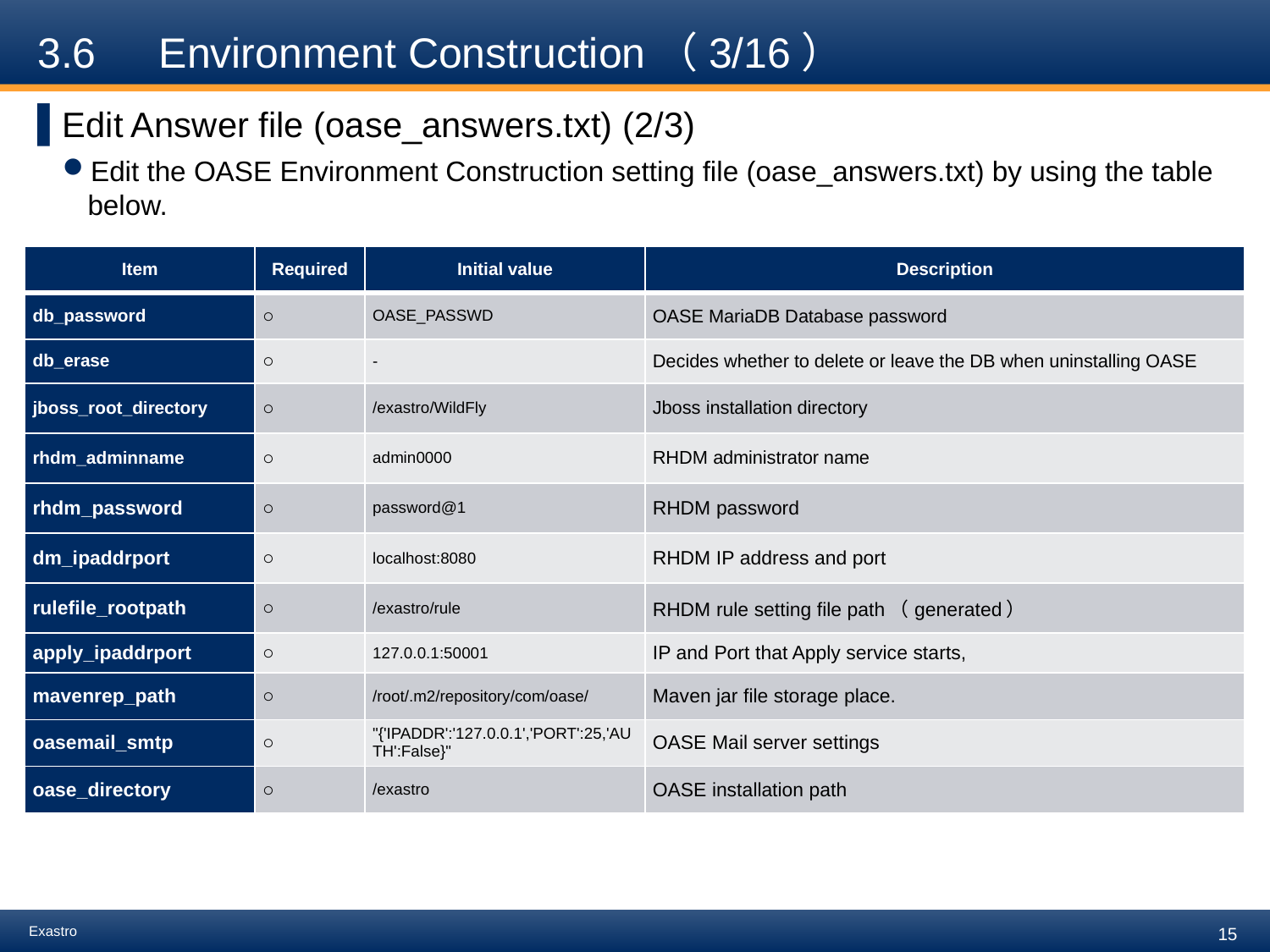

# 3.6　Environment Construction（3/16）
Edit Answer file (oase_answers.txt) (2/3)
Edit the OASE Environment Construction setting file (oase_answers.txt) by using the table below.

| Item | Required | Initial value | Description |
| --- | --- | --- | --- |
| db\_password | ○ | OASE\_PASSWD | OASE MariaDB Database password |
| db\_erase | ○ | - | Decides whether to delete or leave the DB when uninstalling OASE |
| jboss\_root\_directory | ○ | /exastro/WildFly | Jboss installation directory |
| rhdm\_adminname | ○ | admin0000 | RHDM administrator name |
| rhdm\_password | ○ | password@1 | RHDM password |
| dm\_ipaddrport | ○ | localhost:8080 | RHDM IP address and port |
| rulefile\_rootpath | ○ | /exastro/rule | RHDM rule setting file path（generated） |
| apply\_ipaddrport | ○ | 127.0.0.1:50001 | IP and Port that Apply service starts, |
| mavenrep\_path | ○ | /root/.m2/repository/com/oase/ | Maven jar file storage place. |
| oasemail\_smtp | ○ | "{'IPADDR':'127.0.0.1','PORT':25,'AUTH':False}" | OASE Mail server settings |
| oase\_directory | ○ | /exastro | OASE installation path |